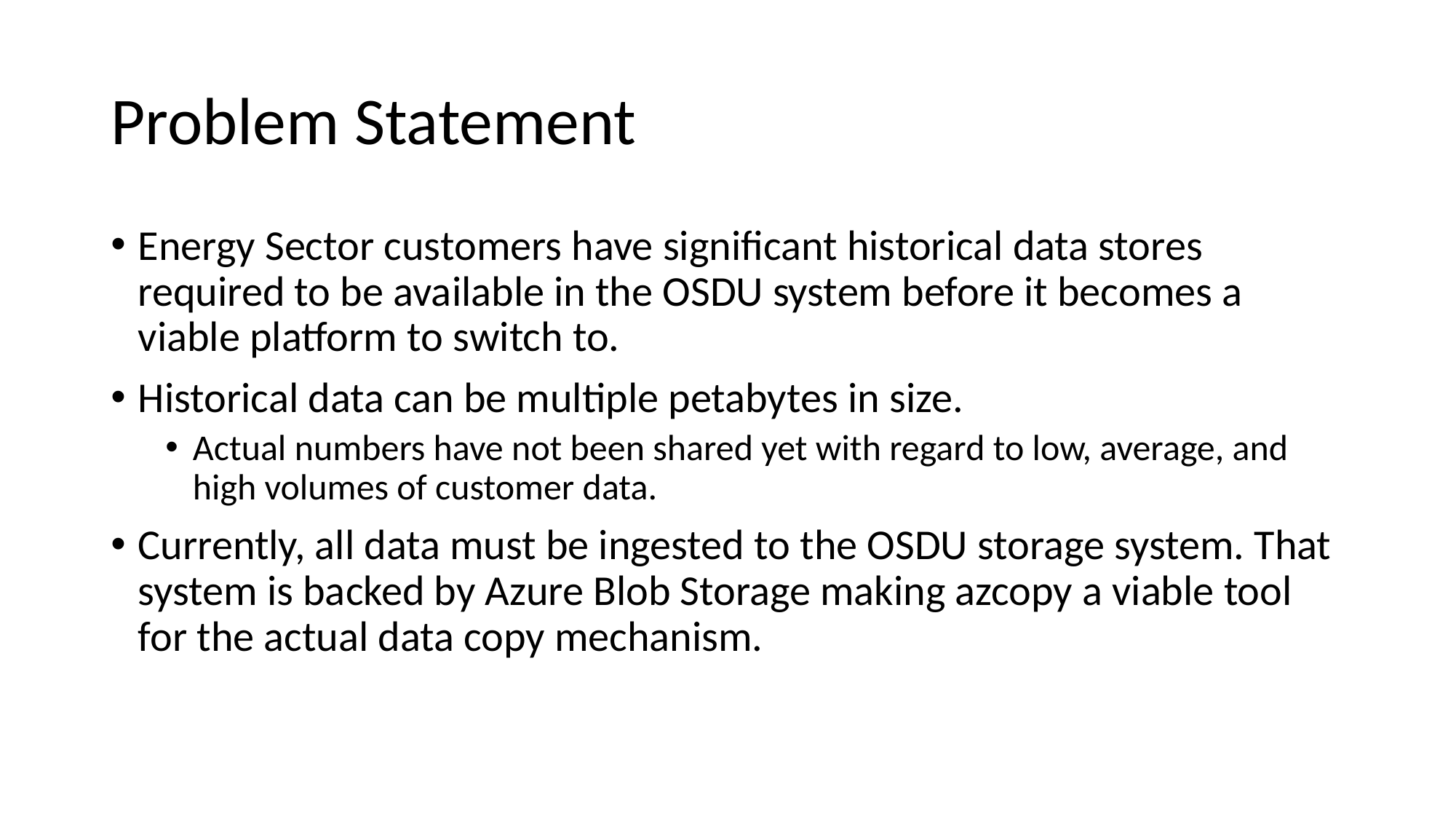

# Problem Statement
Energy Sector customers have significant historical data stores required to be available in the OSDU system before it becomes a viable platform to switch to.
Historical data can be multiple petabytes in size.
Actual numbers have not been shared yet with regard to low, average, and high volumes of customer data.
Currently, all data must be ingested to the OSDU storage system. That system is backed by Azure Blob Storage making azcopy a viable tool for the actual data copy mechanism.